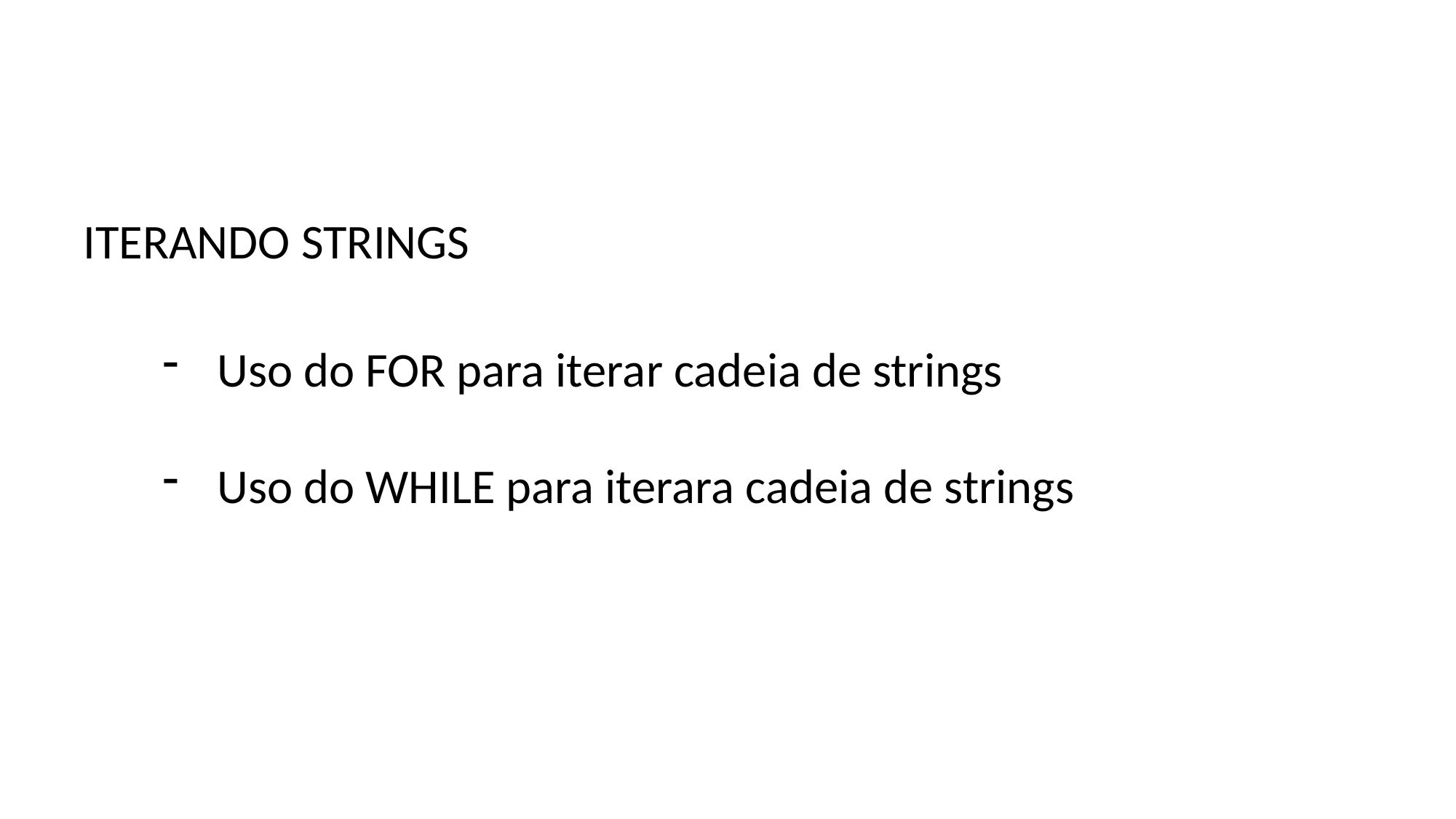

ITERANDO STRINGS
Uso do FOR para iterar cadeia de strings

Uso do WHILE para iterara cadeia de strings